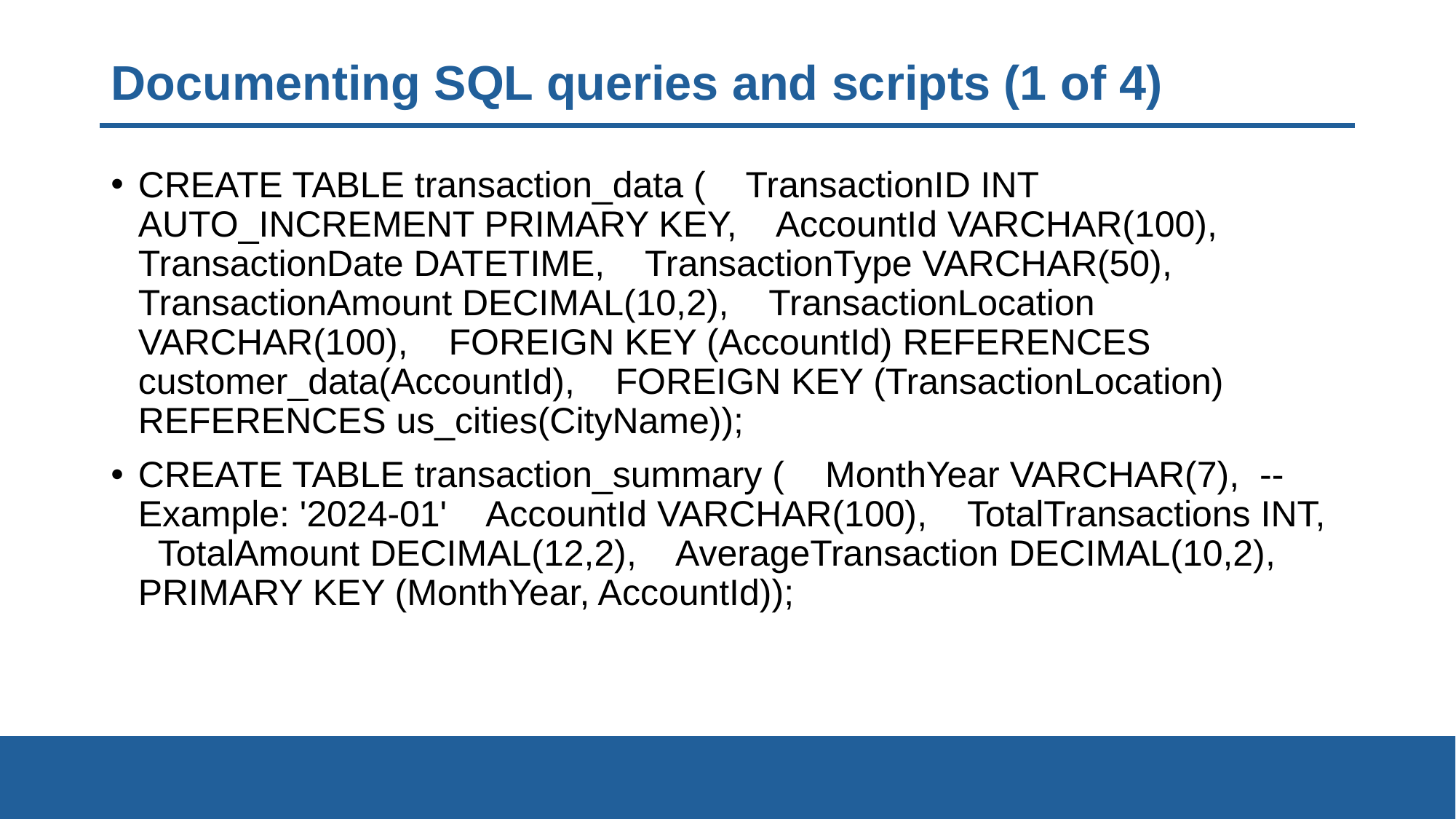

# Documenting SQL queries and scripts (1 of 4)
CREATE TABLE transaction_data (    TransactionID INT AUTO_INCREMENT PRIMARY KEY,    AccountId VARCHAR(100),    TransactionDate DATETIME,    TransactionType VARCHAR(50),    TransactionAmount DECIMAL(10,2),    TransactionLocation VARCHAR(100),    FOREIGN KEY (AccountId) REFERENCES customer_data(AccountId),    FOREIGN KEY (TransactionLocation) REFERENCES us_cities(CityName));
CREATE TABLE transaction_summary (    MonthYear VARCHAR(7),  -- Example: '2024-01'    AccountId VARCHAR(100),    TotalTransactions INT,    TotalAmount DECIMAL(12,2),    AverageTransaction DECIMAL(10,2),    PRIMARY KEY (MonthYear, AccountId));